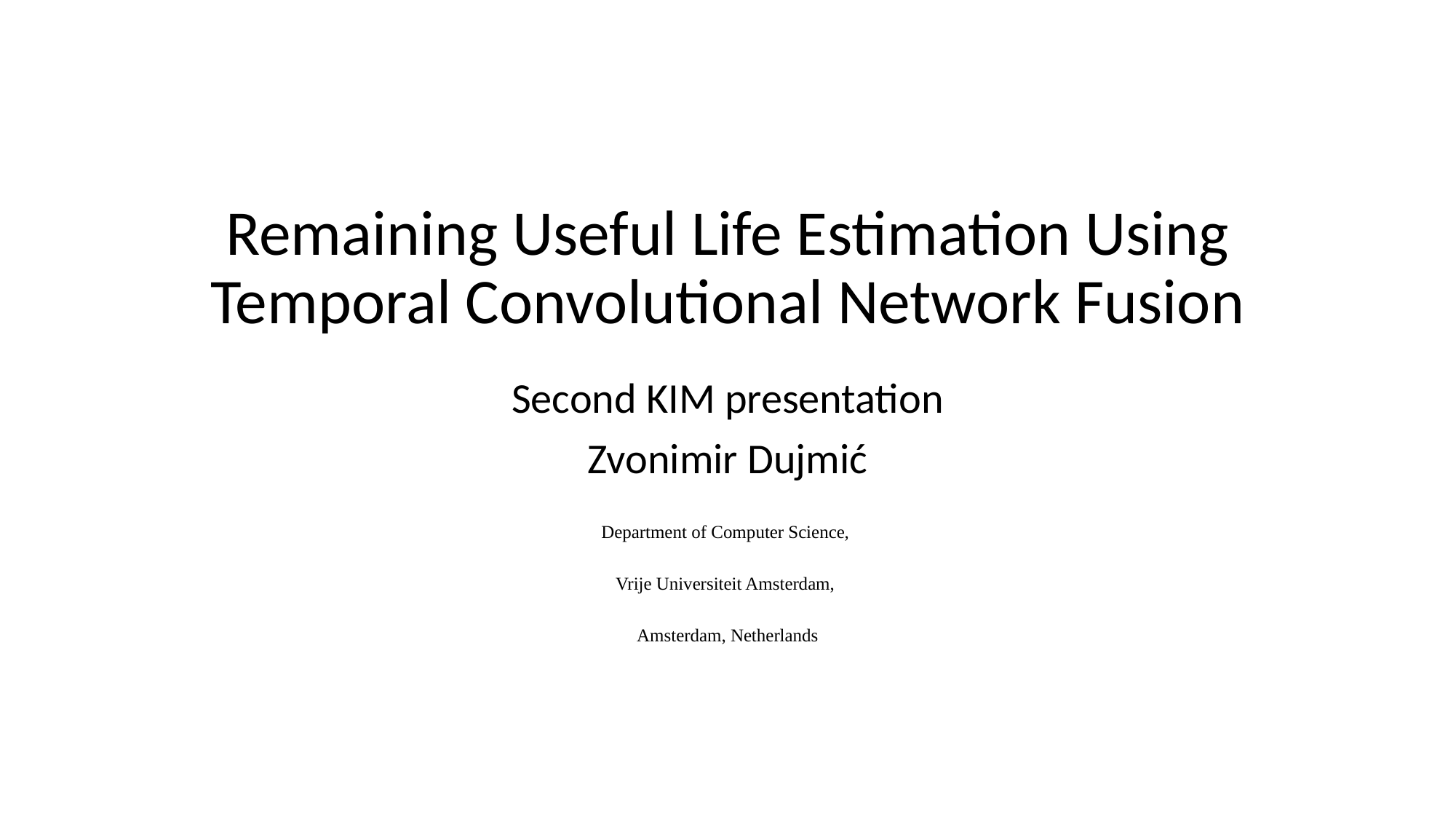

# Remaining Useful Life Estimation Using Temporal Convolutional Network Fusion
Second KIM presentation
Zvonimir Dujmić

Department of Computer Science,
Vrije Universiteit Amsterdam,
Amsterdam, Netherlands